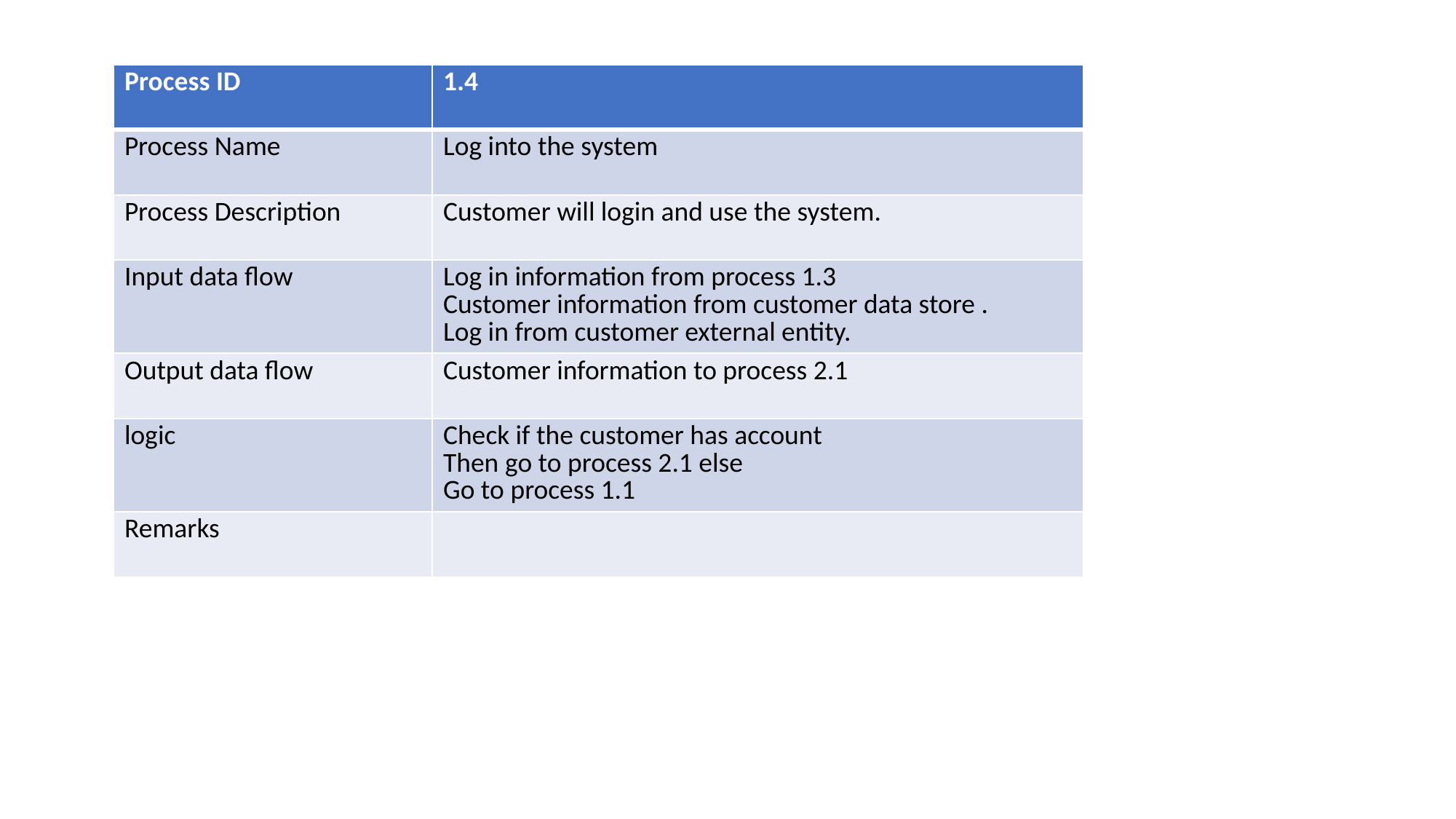

| Process ID | 1.4 |
| --- | --- |
| Process Name | Log into the system |
| Process Description | Customer will login and use the system. |
| Input data flow | Log in information from process 1.3 Customer information from customer data store . Log in from customer external entity. |
| Output data flow | Customer information to process 2.1 |
| logic | Check if the customer has account Then go to process 2.1 else Go to process 1.1 |
| Remarks |  |